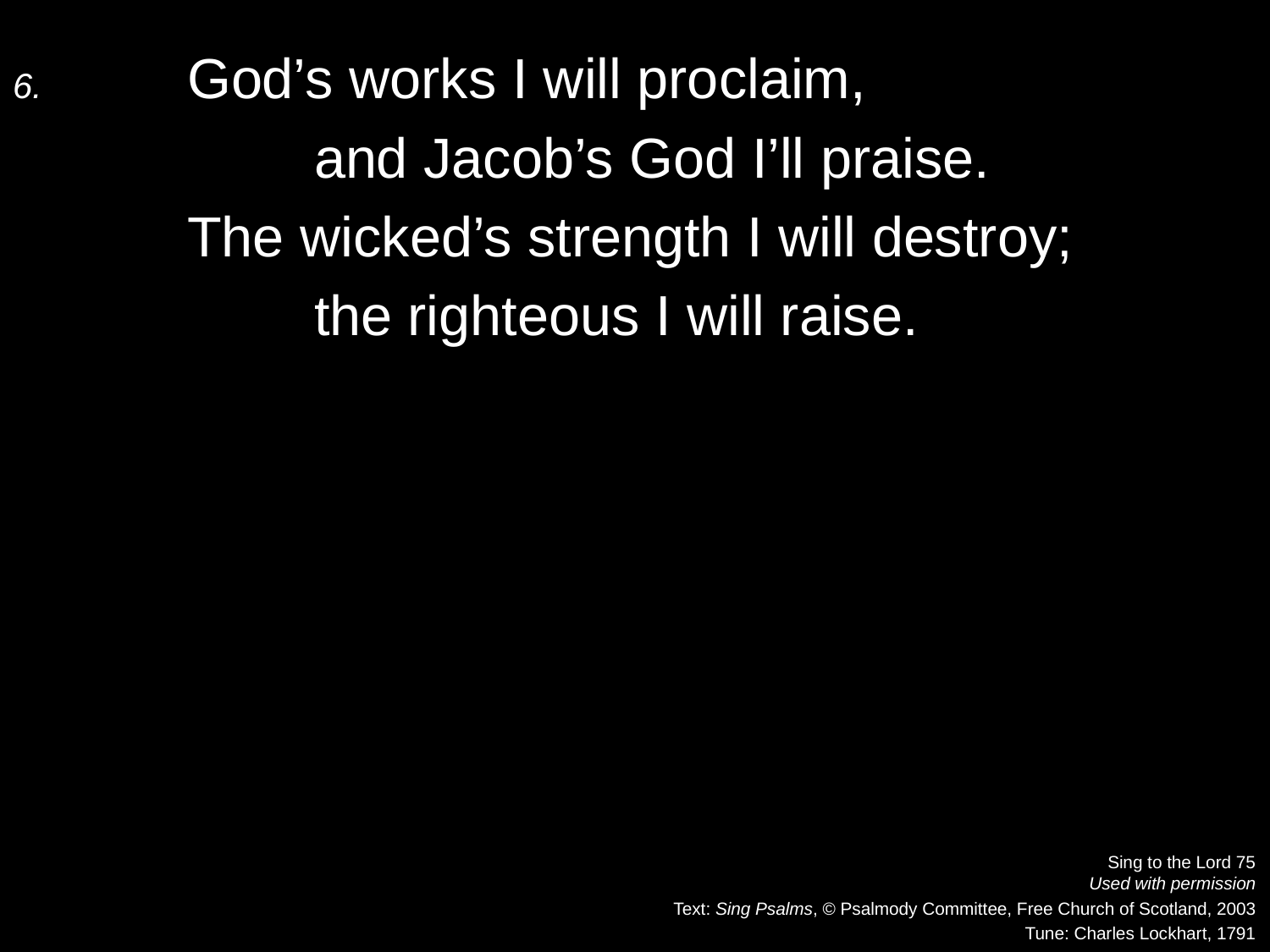

6.	God’s works I will proclaim,
		and Jacob’s God I’ll praise.
	The wicked’s strength I will destroy;
		the righteous I will raise.
Sing to the Lord 75
Used with permission
Text: Sing Psalms, © Psalmody Committee, Free Church of Scotland, 2003
Tune: Charles Lockhart, 1791